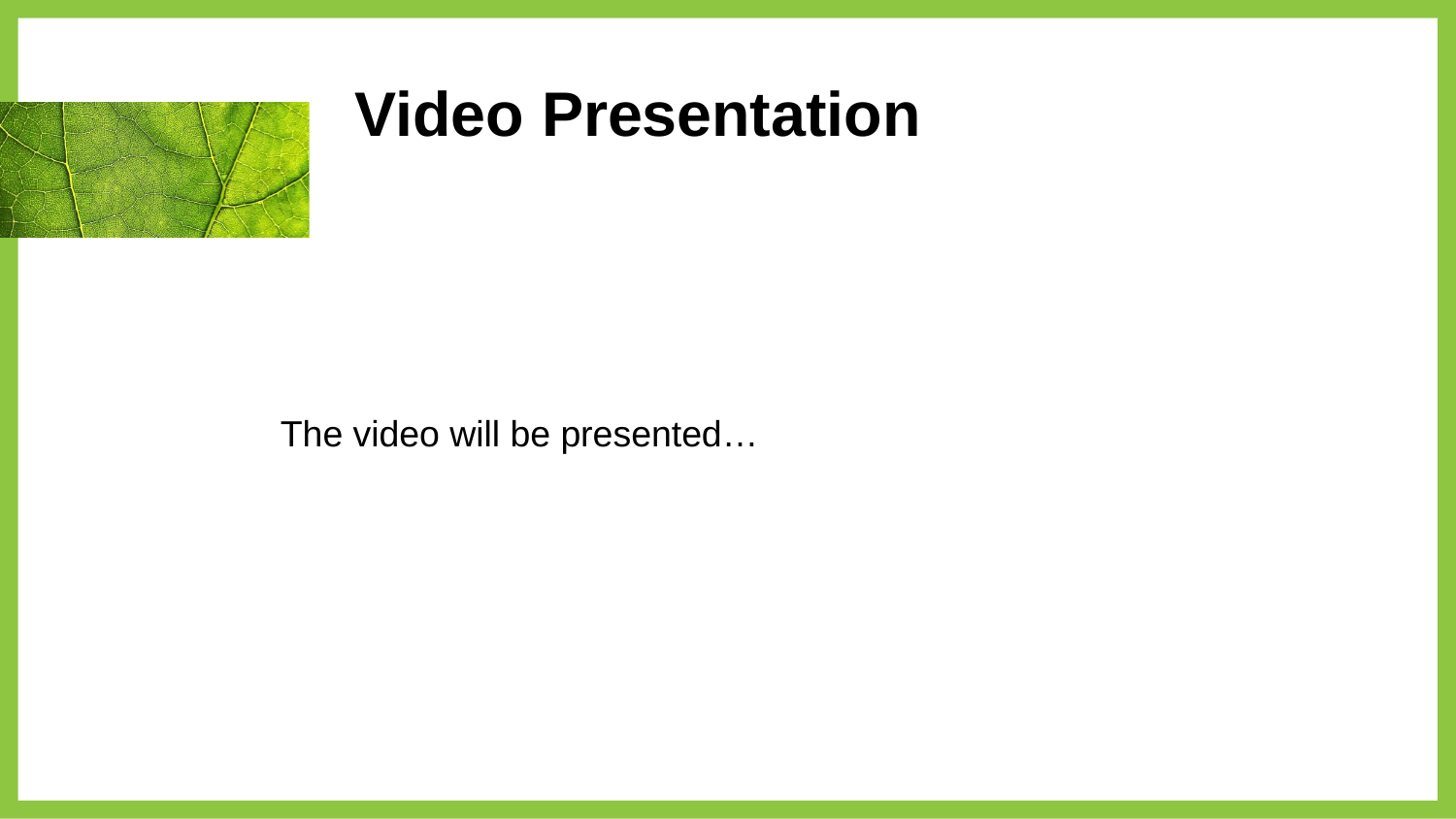

Video Presentation
The video will be presented…